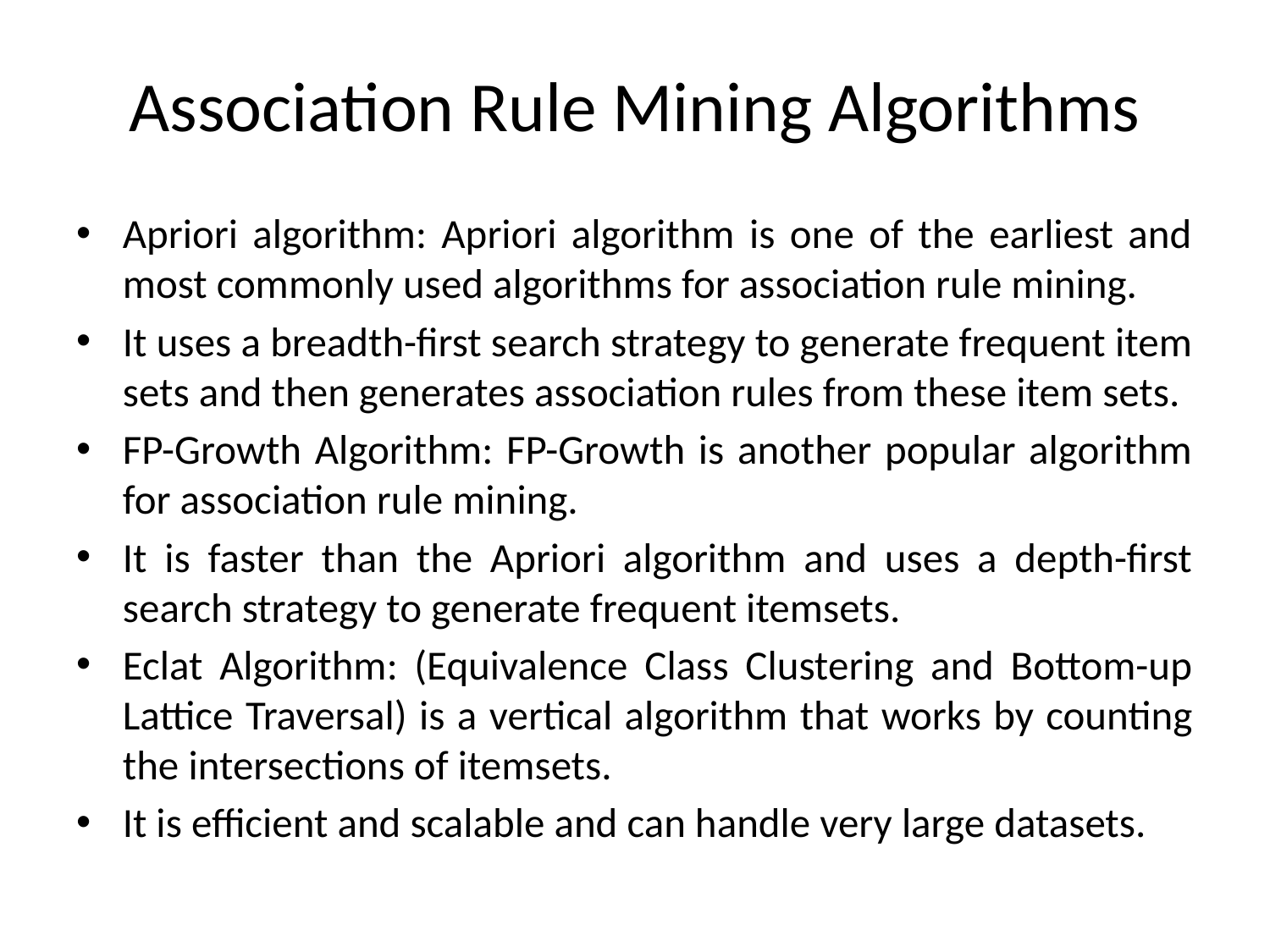

# Association Rule Mining Algorithms
Apriori algorithm: Apriori algorithm is one of the earliest and most commonly used algorithms for association rule mining.
It uses a breadth-first search strategy to generate frequent item sets and then generates association rules from these item sets.
FP-Growth Algorithm: FP-Growth is another popular algorithm for association rule mining.
It is faster than the Apriori algorithm and uses a depth-first search strategy to generate frequent itemsets.
Eclat Algorithm: (Equivalence Class Clustering and Bottom-up Lattice Traversal) is a vertical algorithm that works by counting the intersections of itemsets.
It is efficient and scalable and can handle very large datasets.